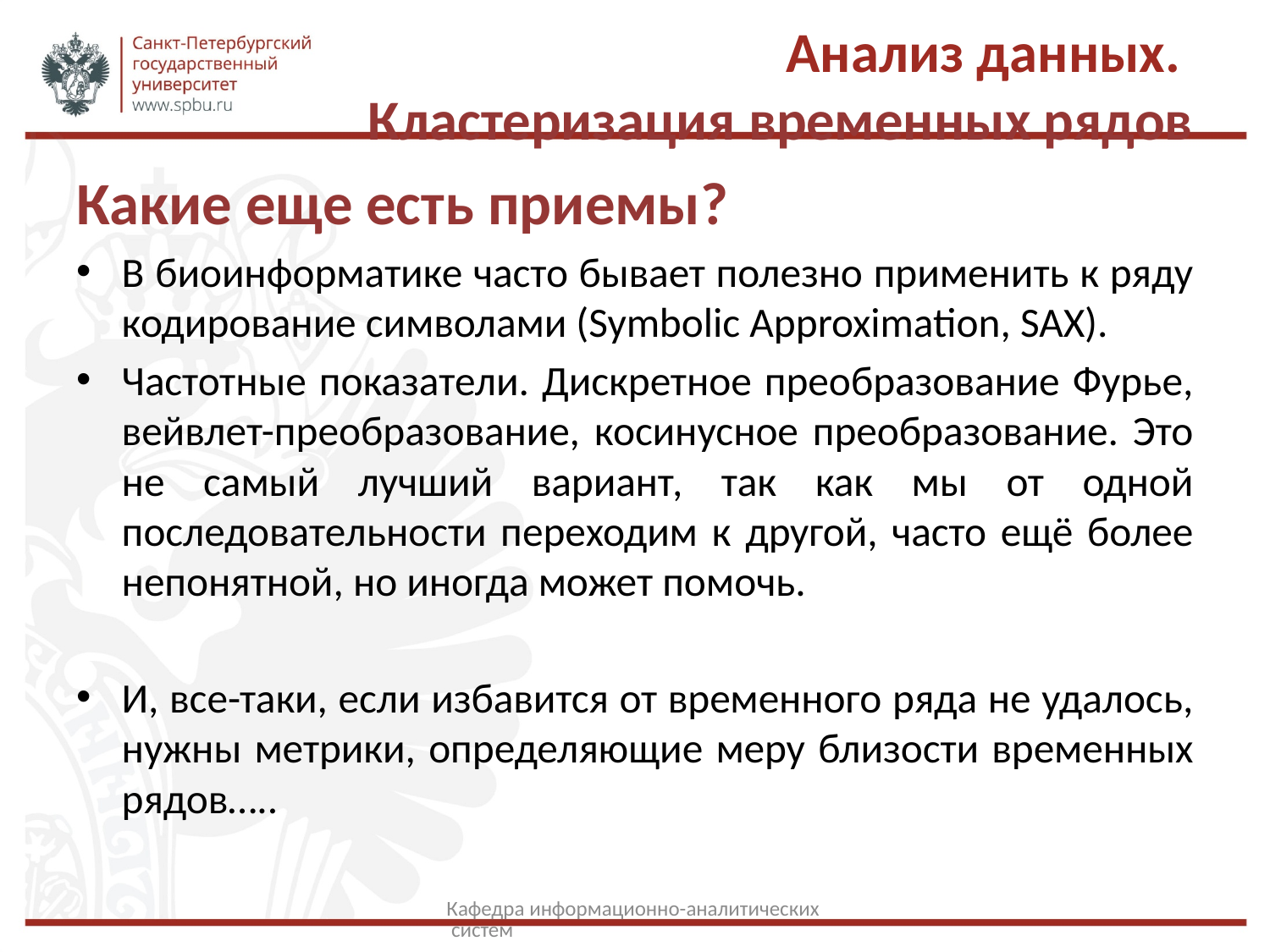

# Анализ данных. Кластеризация временных рядов
Какие еще есть приемы?
В биоинформатике часто бывает полезно применить к ряду кодирование символами (Symbolic Approximation, SAX).
Частотные показатели. Дискретное преобразование Фурье, вейвлет-преобразование, косинусное преобразование. Это не самый лучший вариант, так как мы от одной последовательности переходим к другой, часто ещё более непонятной, но иногда может помочь.

И, все-таки, если избавится от временного ряда не удалось, нужны метрики, определяющие меру близости временных рядов…..

Кафедра информационно-аналитических систем